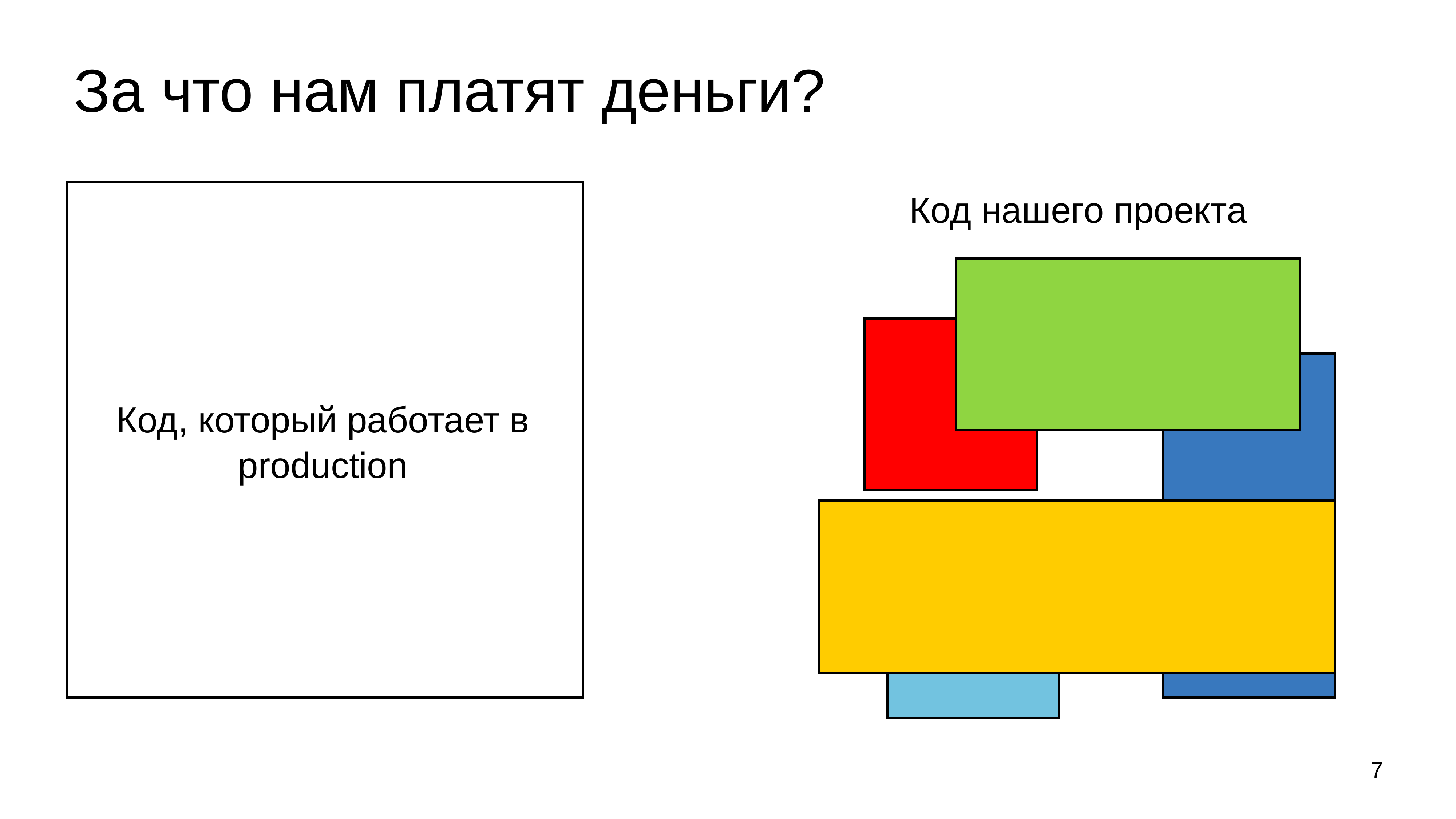

# За что нам платят деньги?

Код нашего проекта
Код, который работает в production

7